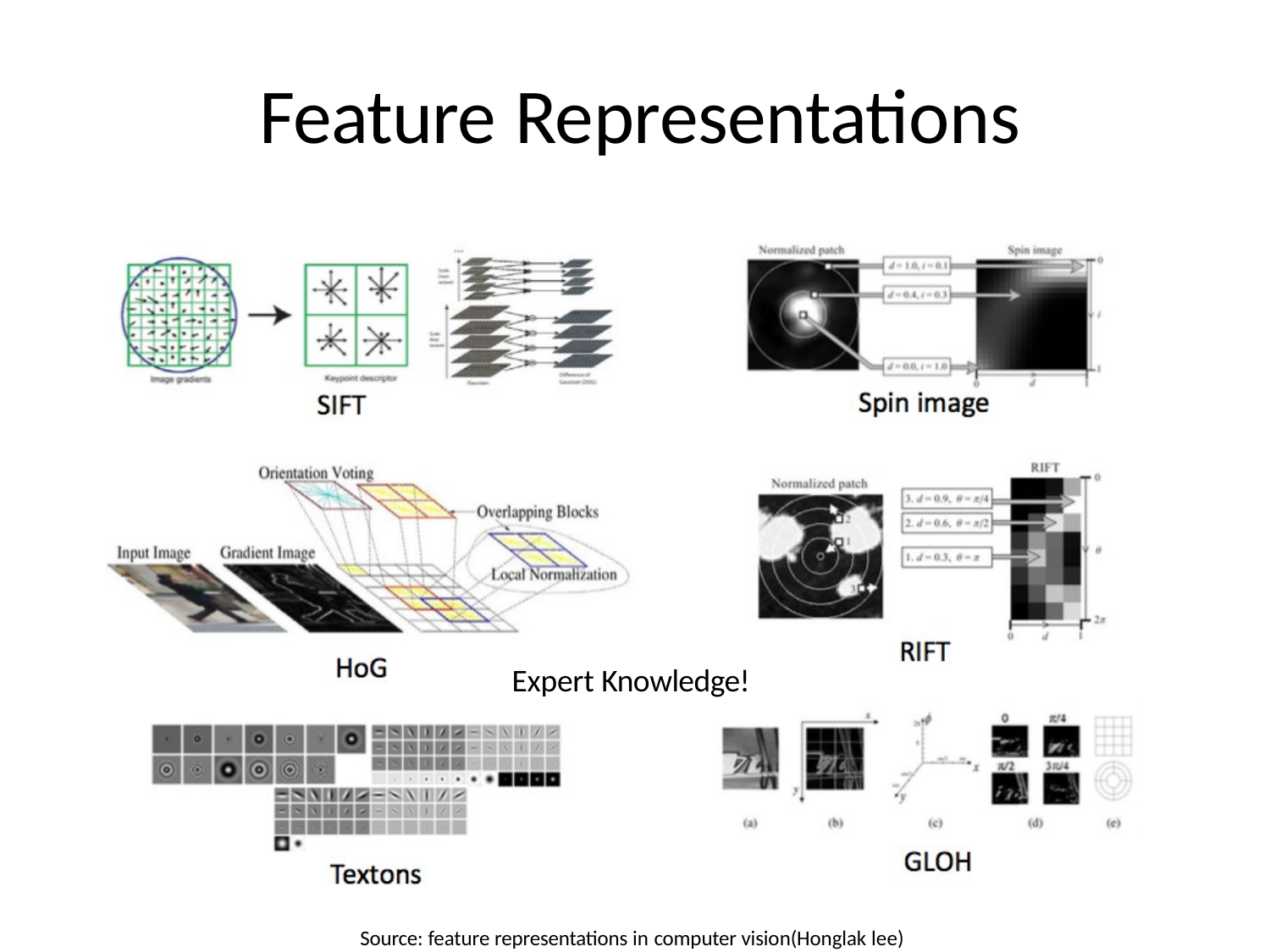

# Feature Representations

Expert Knowledge!
Source: feature representations in computer vision(Honglak lee)